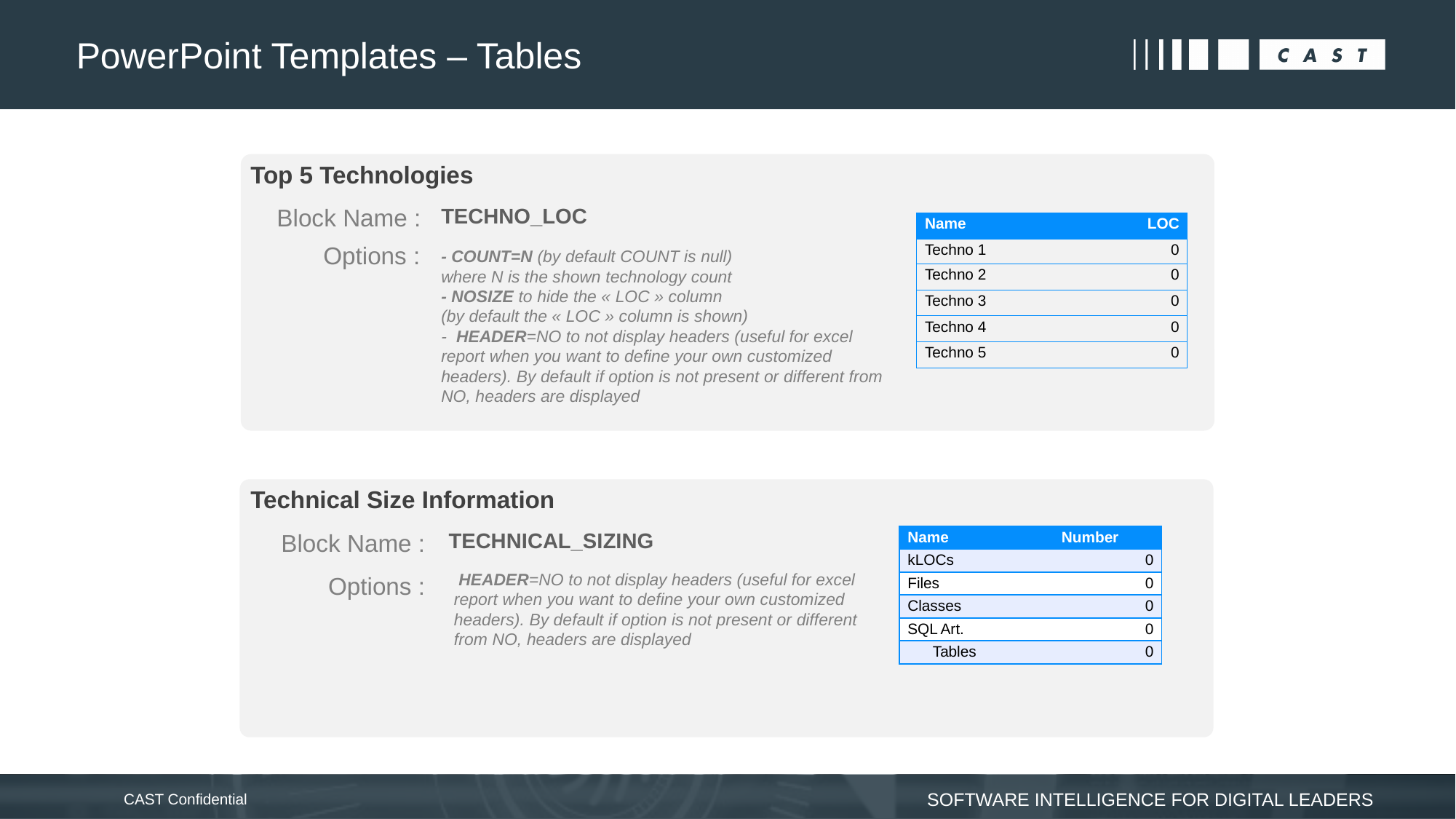

# PowerPoint Templates – Tables
Top 5 Technologies

Block Name :
TECHNO_LOC
Options :
- COUNT=N (by default COUNT is null)
where N is the shown technology count
- NOSIZE to hide the « LOC » column
(by default the « LOC » column is shown)
-  HEADER=NO to not display headers (useful for excel report when you want to define your own customized headers). By default if option is not present or different from NO, headers are displayed
| Name | LOC |
| --- | --- |
| Techno 1 | 0 |
| Techno 2 | 0 |
| Techno 3 | 0 |
| Techno 4 | 0 |
| Techno 5 | 0 |
Technical Size Information

Block Name :
TECHNICAL_SIZING
 HEADER=NO to not display headers (useful for excel report when you want to define your own customized headers). By default if option is not present or different from NO, headers are displayed
Options :
| Name | Number |
| --- | --- |
| kLOCs | 0 |
| Files | 0 |
| Classes | 0 |
| SQL Art. | 0 |
| Tables | 0 |